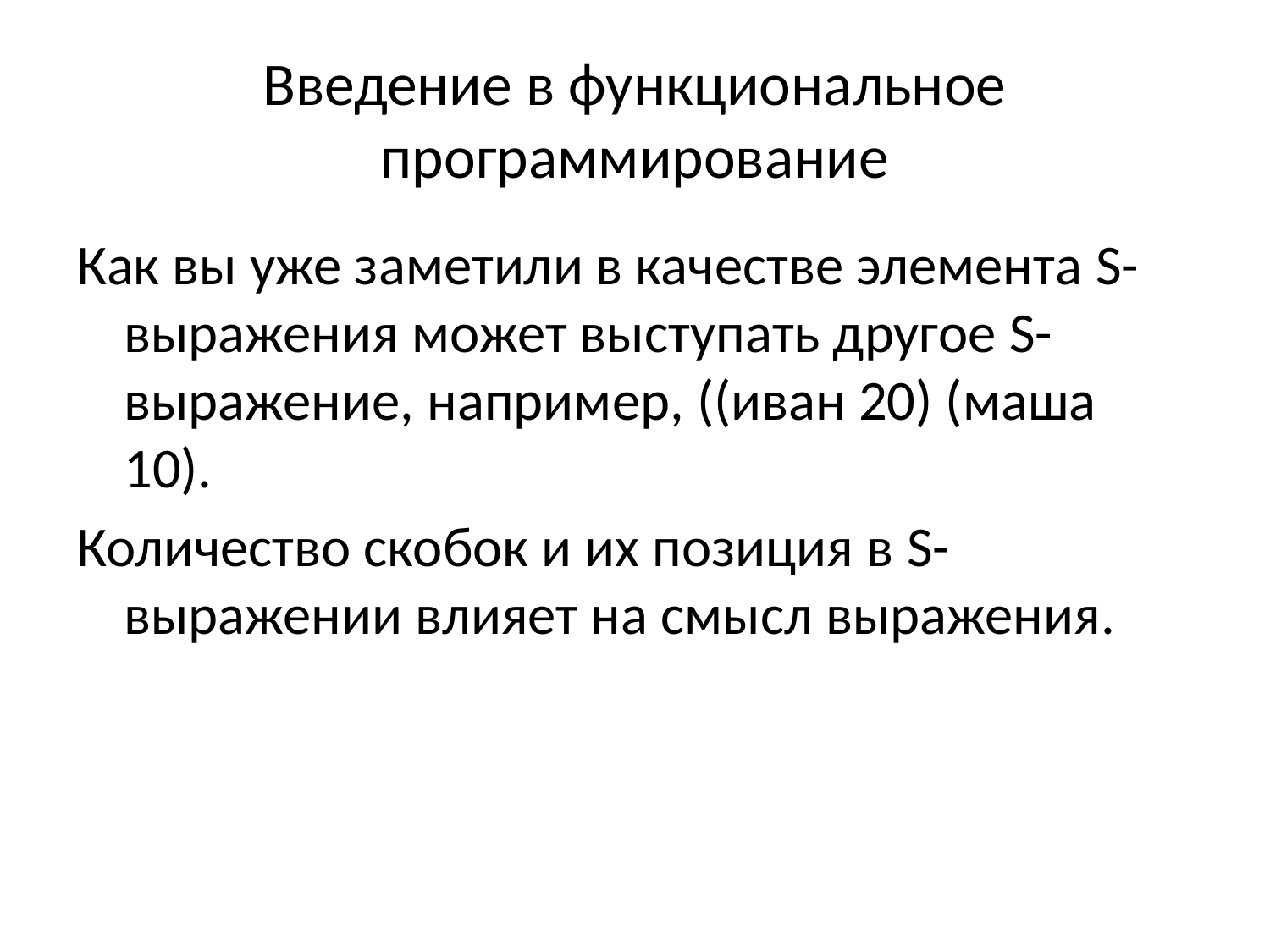

# Введение в функциональное программирование
Как вы уже заметили в качестве элемента S-выражения может выступать другое S-выражение, например, ((иван 20) (маша 10).
Количество скобок и их позиция в S-выражении влияет на смысл выражения.